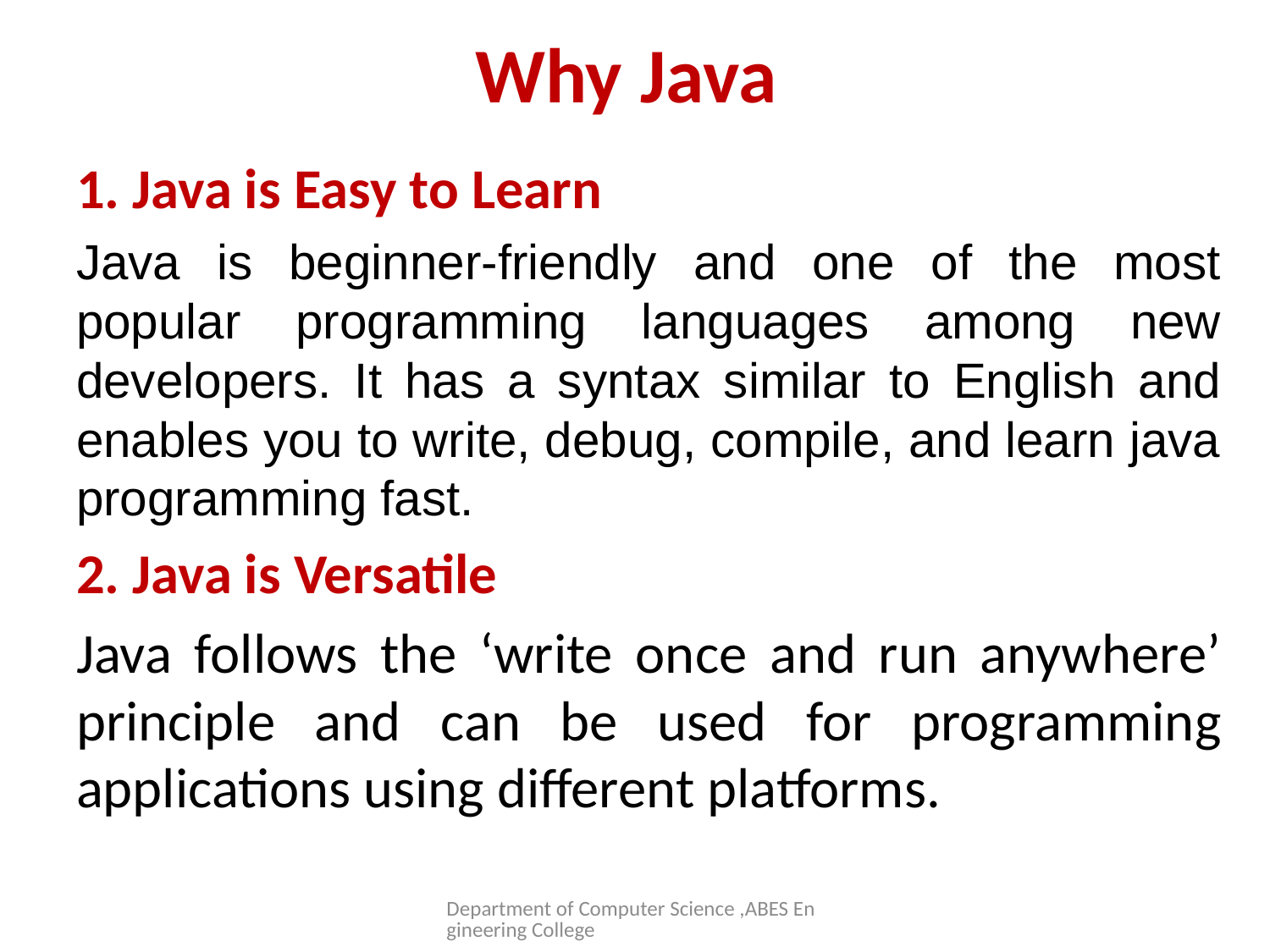

# Why Java
1. Java is Easy to Learn
Java is beginner-friendly and one of the most popular programming languages among new developers. It has a syntax similar to English and enables you to write, debug, compile, and learn java programming fast.
2. Java is Versatile
Java follows the ‘write once and run anywhere’ principle and can be used for programming applications using different platforms.

Department of Computer Science ,ABES Engineering College